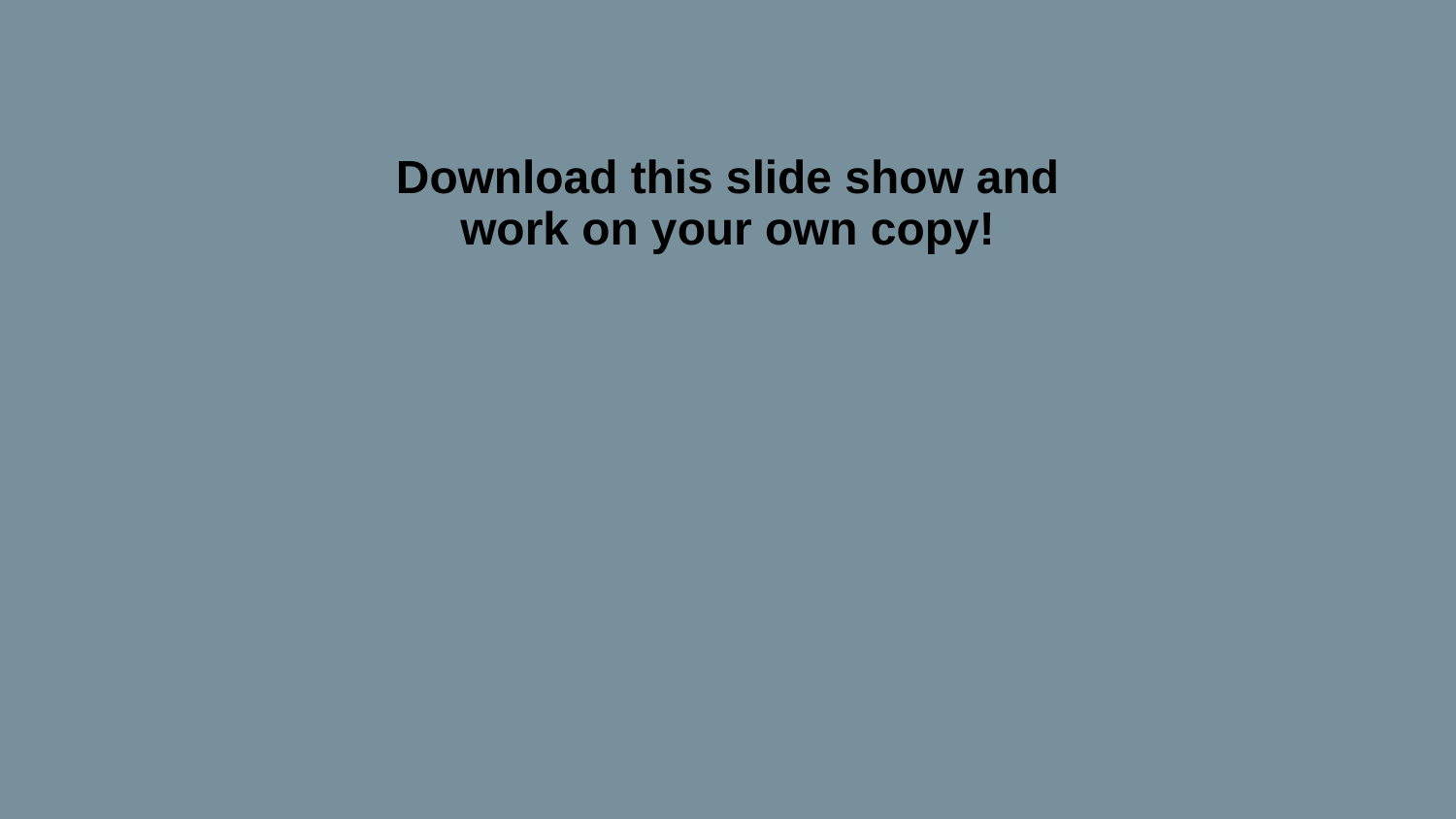

# Download this slide show and work on your own copy!